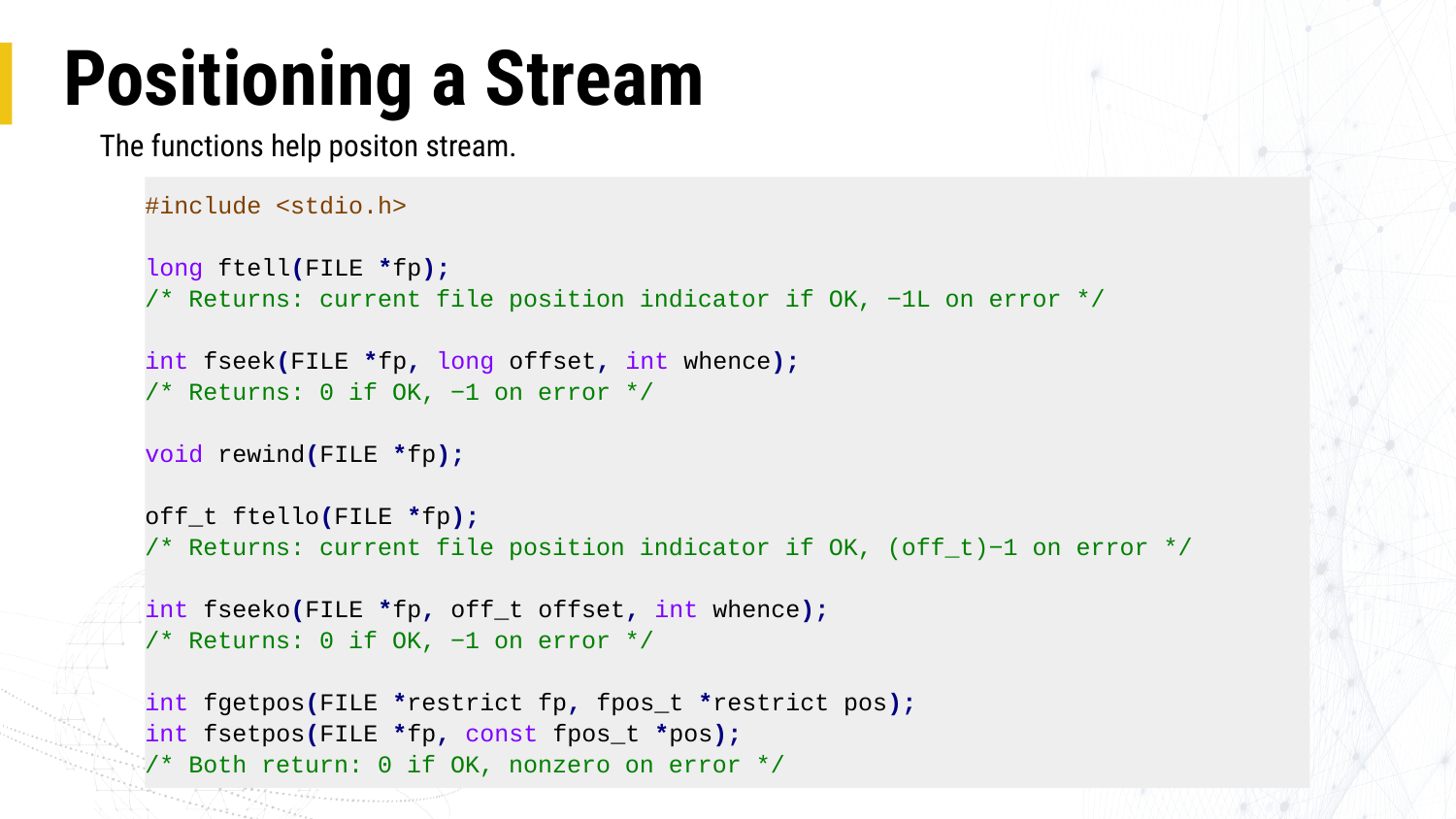

# Positioning a Stream
The functions help positon stream.
#include <stdio.h>

long ftell(FILE *fp);
/* Returns: current file position indicator if OK, −1L on error */

int fseek(FILE *fp, long offset, int whence);
/* Returns: 0 if OK, −1 on error */

void rewind(FILE *fp);

off_t ftello(FILE *fp);
/* Returns: current file position indicator if OK, (off_t)−1 on error */

int fseeko(FILE *fp, off_t offset, int whence);
/* Returns: 0 if OK, −1 on error */

int fgetpos(FILE *restrict fp, fpos_t *restrict pos);
int fsetpos(FILE *fp, const fpos_t *pos);
/* Both return: 0 if OK, nonzero on error */